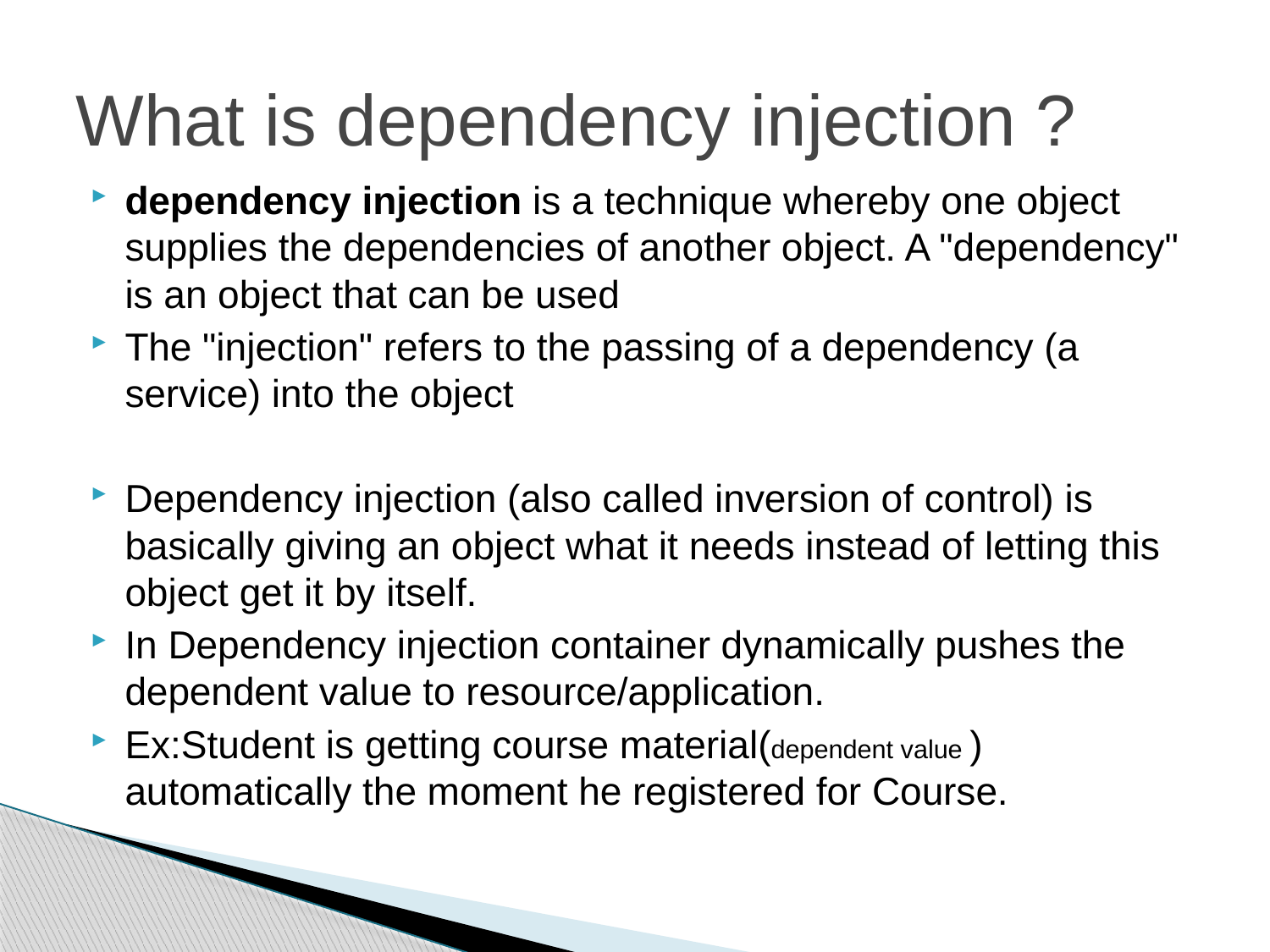

# What is dependency injection ?
dependency injection is a technique whereby one object supplies the dependencies of another object. A "dependency" is an object that can be used
The "injection" refers to the passing of a dependency (a service) into the object

Dependency injection (also called inversion of control) is basically giving an object what it needs instead of letting this object get it by itself.
In Dependency injection container dynamically pushes the dependent value to resource/application.
Ex:Student is getting course material(dependent value ) automatically the moment he registered for Course.